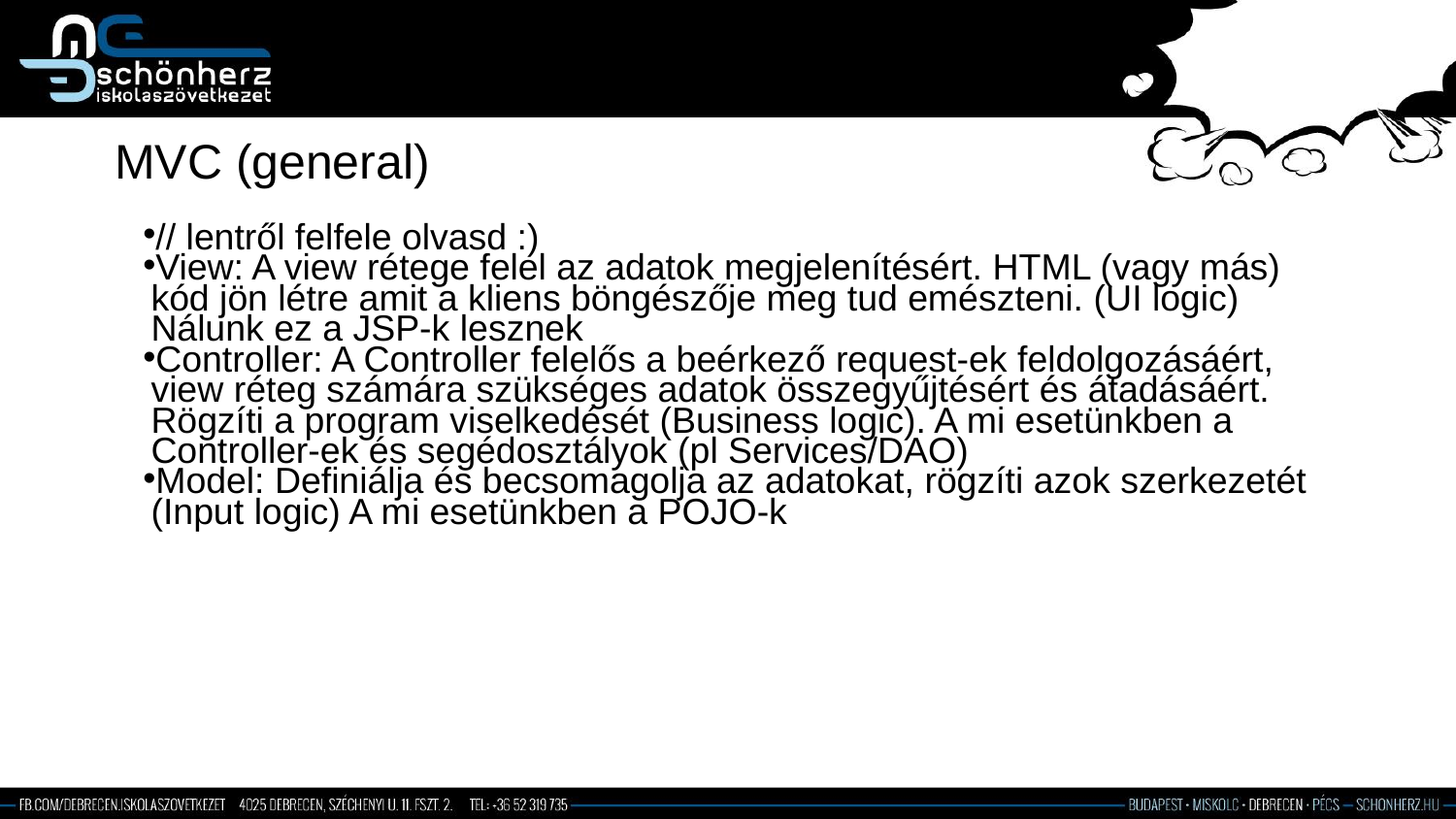

# MVC (general)
// lentről felfele olvasd :)
View: A view rétege felel az adatok megjelenítésért. HTML (vagy más) kód jön létre amit a kliens böngészője meg tud emészteni. (UI logic) Nálunk ez a JSP-k lesznek
Controller: A Controller felelős a beérkező request-ek feldolgozásáért, view réteg számára szükséges adatok összegyűjtésért és átadásáért. Rögzíti a program viselkedését (Business logic). A mi esetünkben a Controller-ek és segédosztályok (pl Services/DAO)
Model: Definiálja és becsomagolja az adatokat, rögzíti azok szerkezetét (Input logic) A mi esetünkben a POJO-k